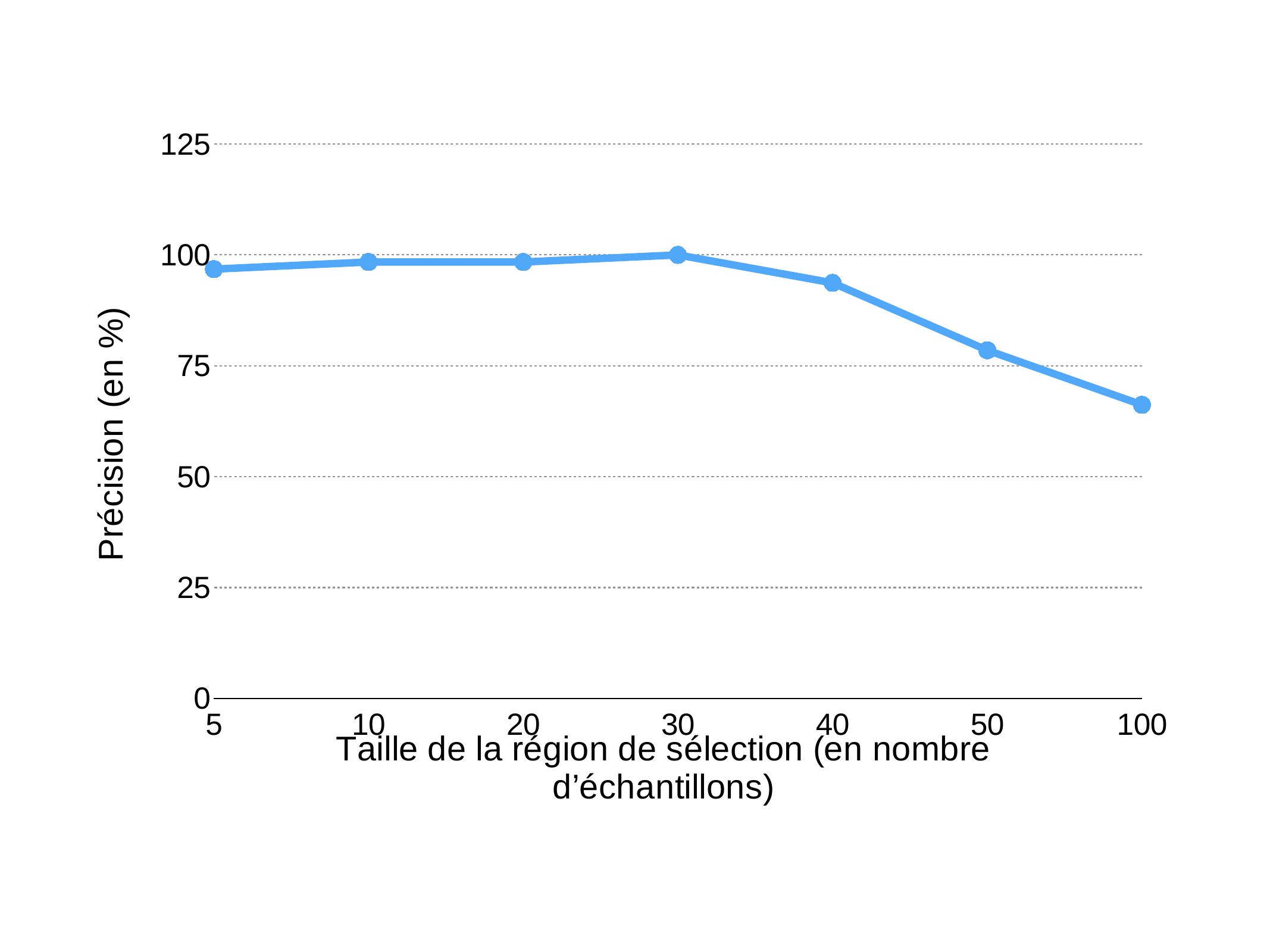

### Chart

| Category | Précision |
|---|---|
| 5 | 96.8 |
| 10 | 98.4 |
| 20 | 98.4 |
| 30 | 100.0 |
| 40 | 93.7 |
| 50 | 78.5 |
| 100 | 66.2 |